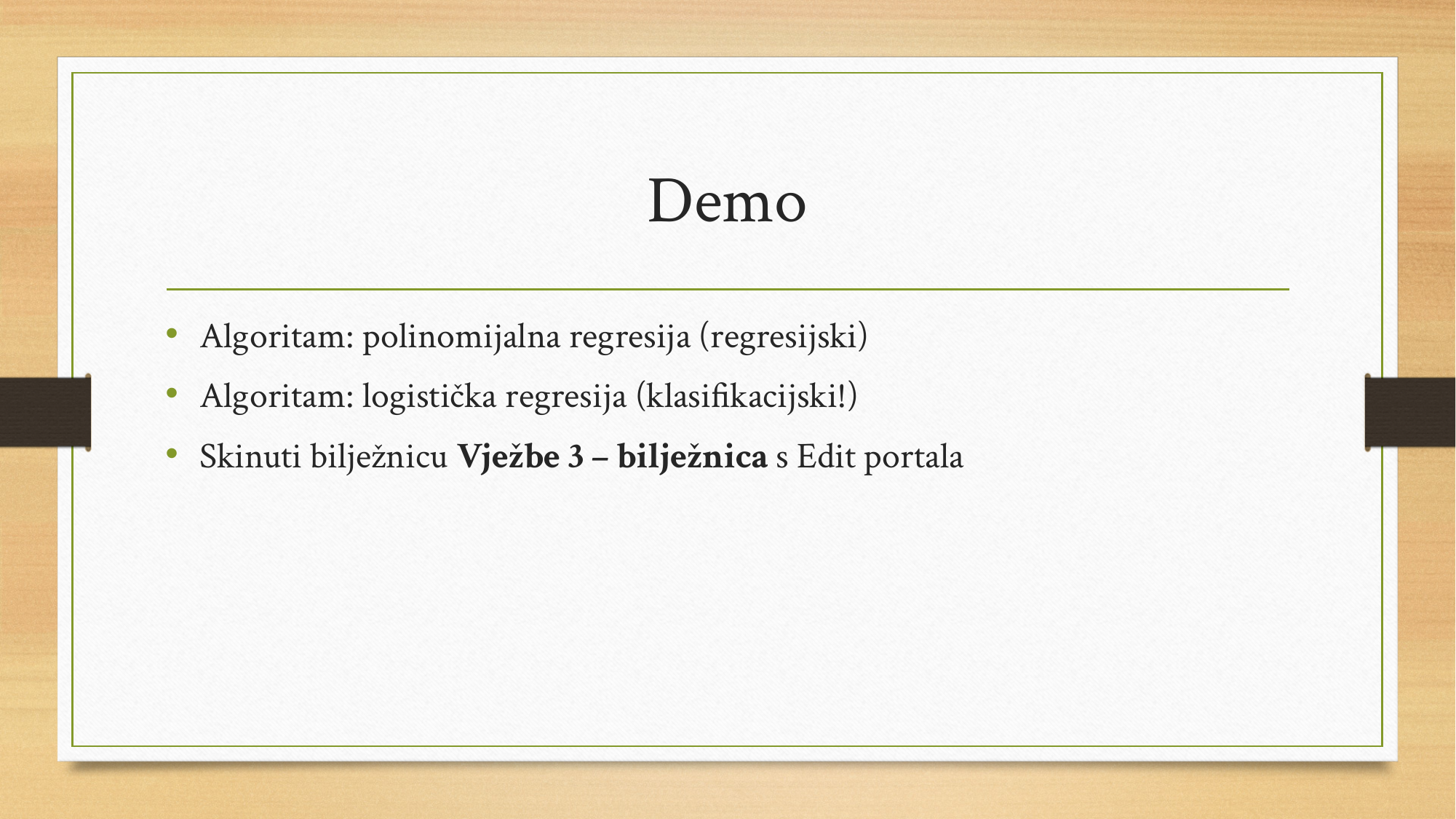

# Demo
Algoritam: polinomijalna regresija (regresijski)
Algoritam: logistička regresija (klasifikacijski!)
Skinuti bilježnicu Vježbe 3 – bilježnica s Edit portala